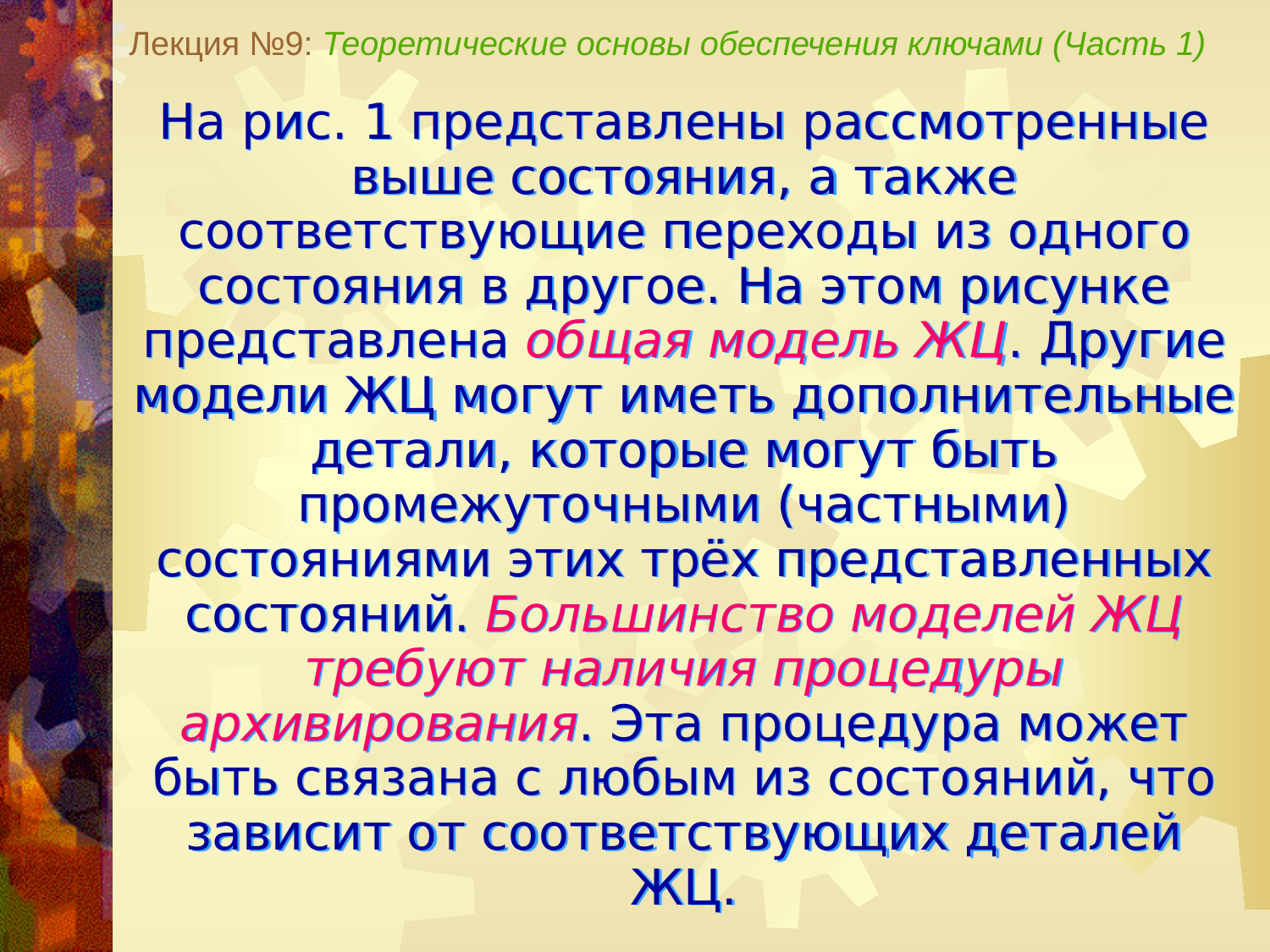

Лекция №9: Теоретические основы обеспечения ключами (Часть 1)
На рис. 1 представлены рассмотренные выше состояния, а также соответствующие переходы из одного состояния в другое. На этом рисунке представлена общая модель ЖЦ. Другие модели ЖЦ могут иметь дополнительные детали, которые могут быть промежуточными (частными) состояниями этих трёх представленных состояний. Большинство моделей ЖЦ требуют наличия процедуры архивирования. Эта процедура может быть связана с любым из состояний, что зависит от соответствующих деталей ЖЦ.